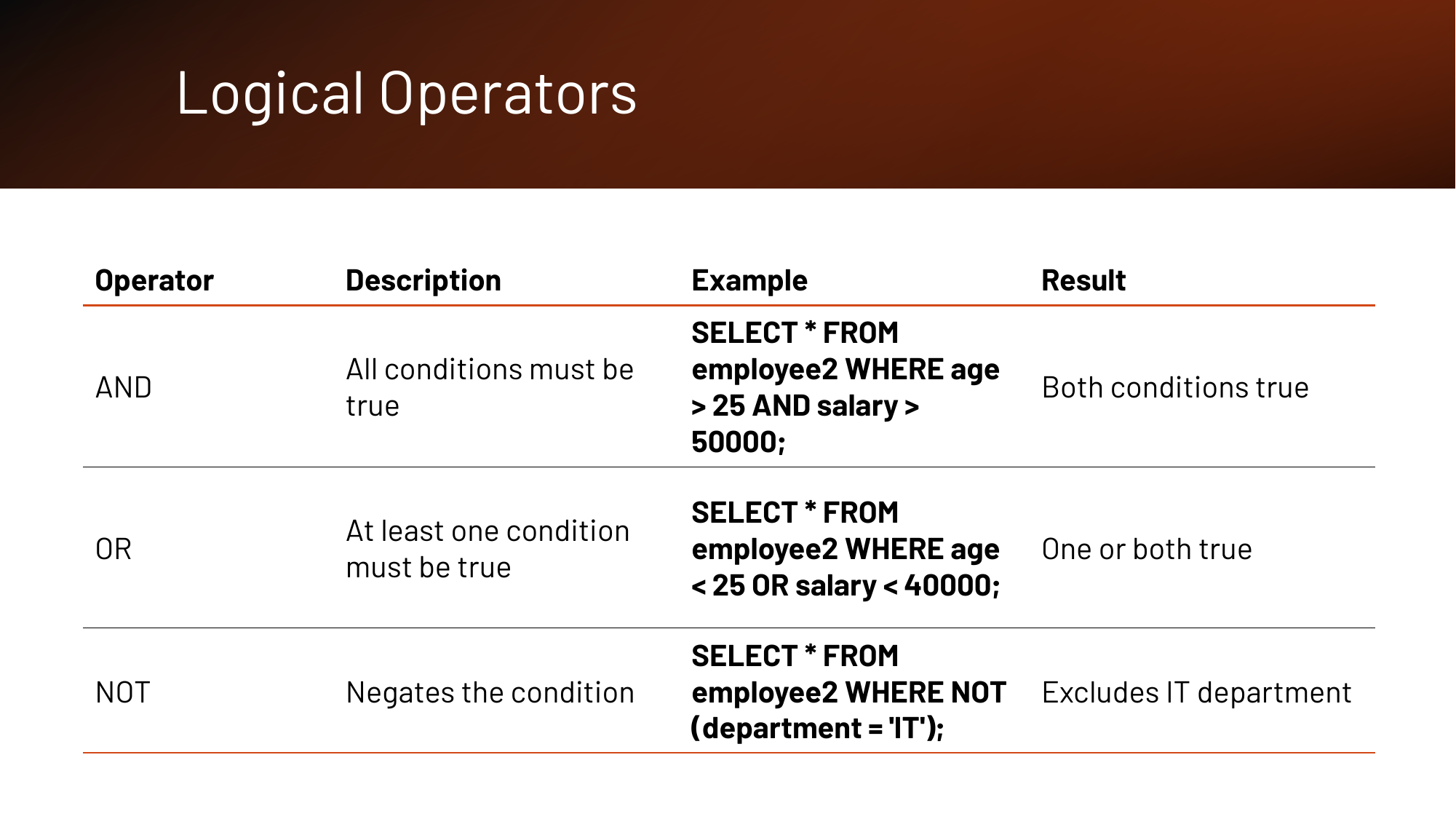

# Logical Operators
| Operator | Description | Example | Result |
| --- | --- | --- | --- |
| AND | All conditions must be true | SELECT \* FROM employee2 WHERE age > 25 AND salary > 50000; | Both conditions true |
| OR | At least one condition must be true | SELECT \* FROM employee2 WHERE age < 25 OR salary < 40000; | One or both true |
| NOT | Negates the condition | SELECT \* FROM employee2 WHERE NOT (department = 'IT'); | Excludes IT department |